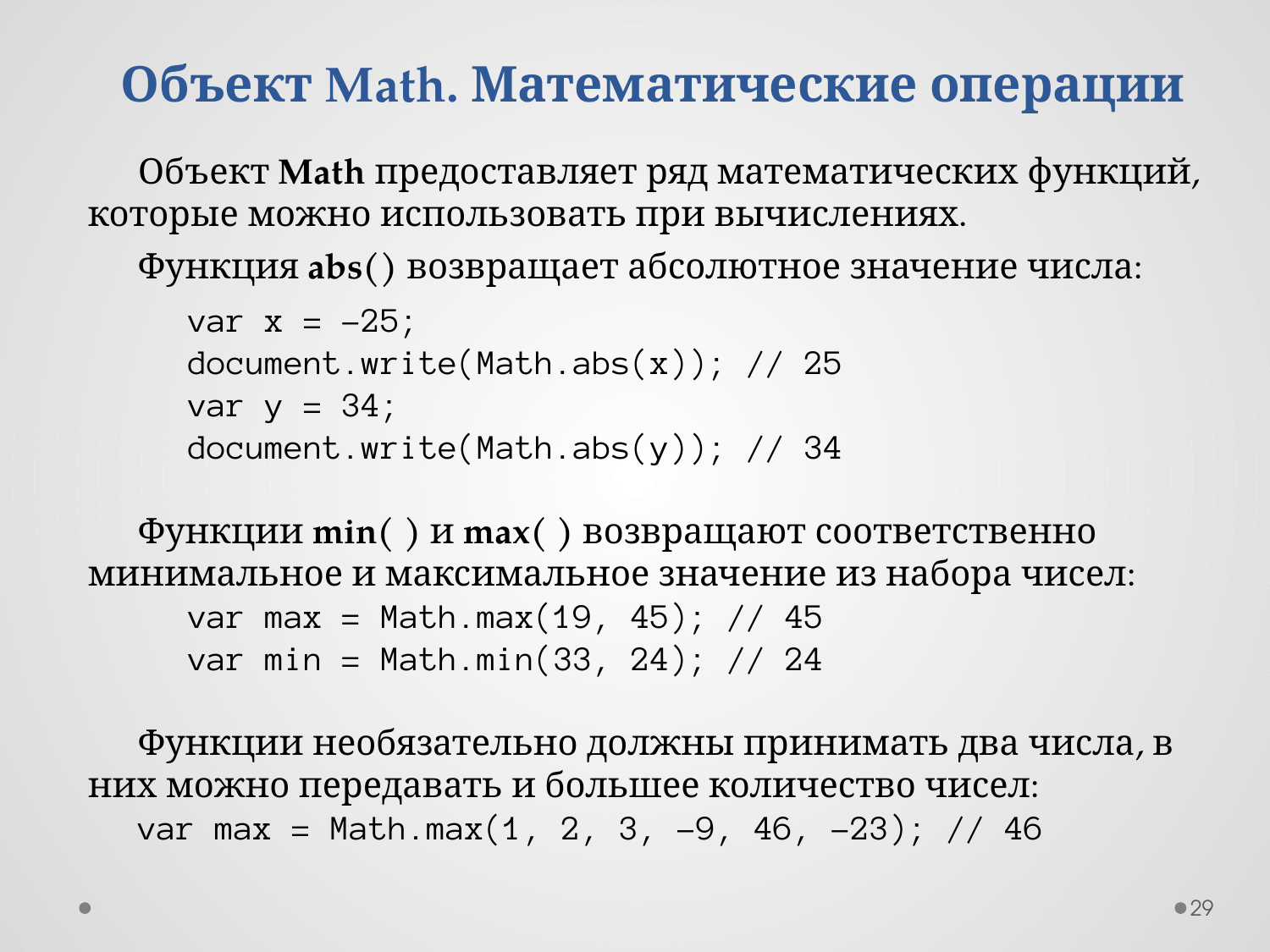

Объект Math. Математические операции
Объект Math предоставляет ряд математических функций, которые можно использовать при вычислениях.
Функция abs() возвращает абсолютное значение числа:
var x = -25;
document.write(Math.abs(x)); // 25
var y = 34;
document.write(Math.abs(y)); // 34

Функции min( ) и max( ) возвращают соответственно минимальное и максимальное значение из набора чисел:
var max = Math.max(19, 45); // 45
var min = Math.min(33, 24); // 24

Функции необязательно должны принимать два числа, в них можно передавать и большее количество чисел:
var max = Math.max(1, 2, 3, -9, 46, -23); // 46
29